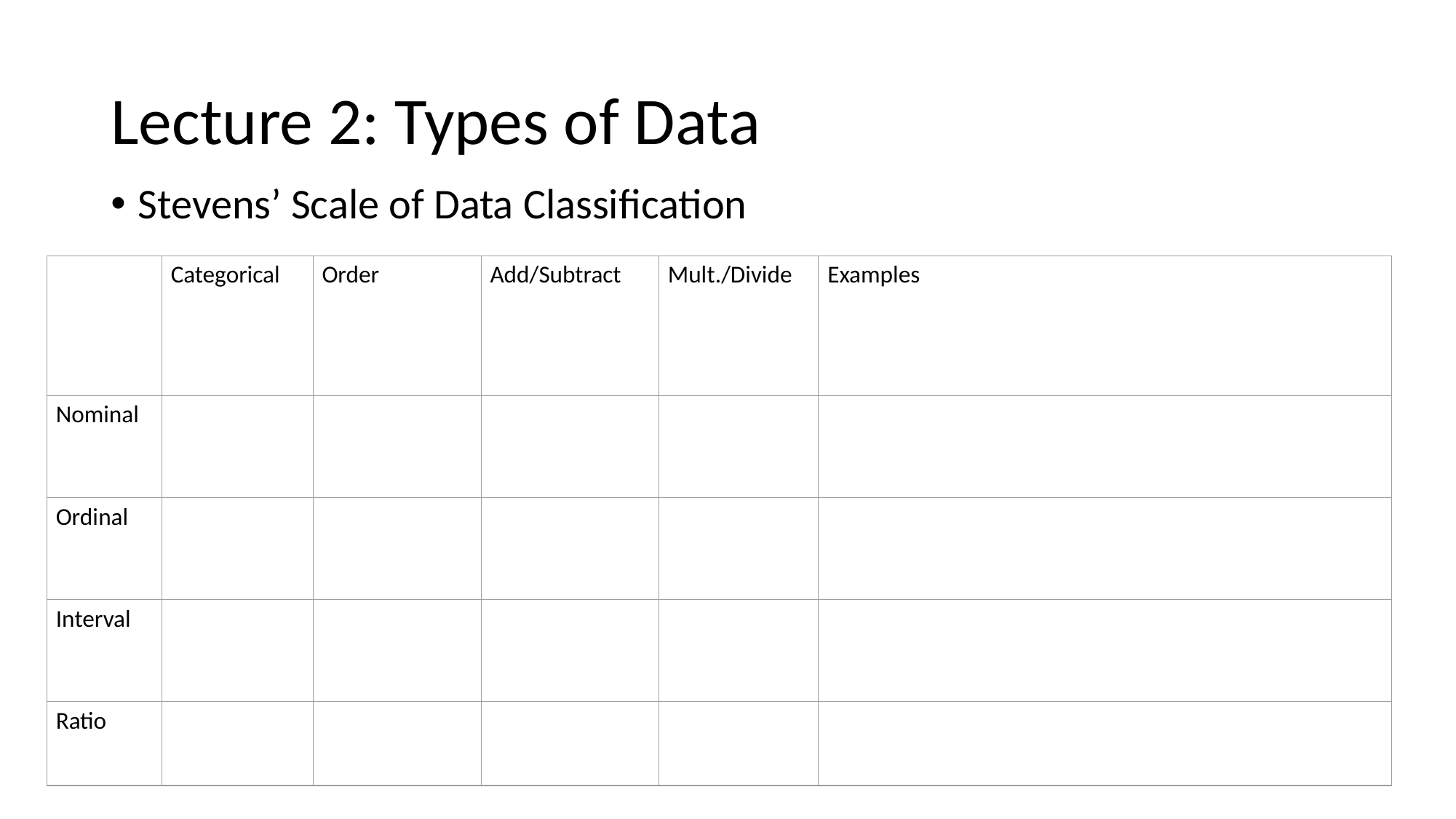

# Lecture 2: Types of Data
Stevens’ Scale of Data Classification

|  | Categorical | Order | Add/Subtract | Mult./Divide | Examples |
| --- | --- | --- | --- | --- | --- |
| Nominal |  |  |  |  |  |
| Ordinal |  |  |  |  |  |
| Interval |  |  |  |  |  |
| Ratio |  |  |  |  |  |